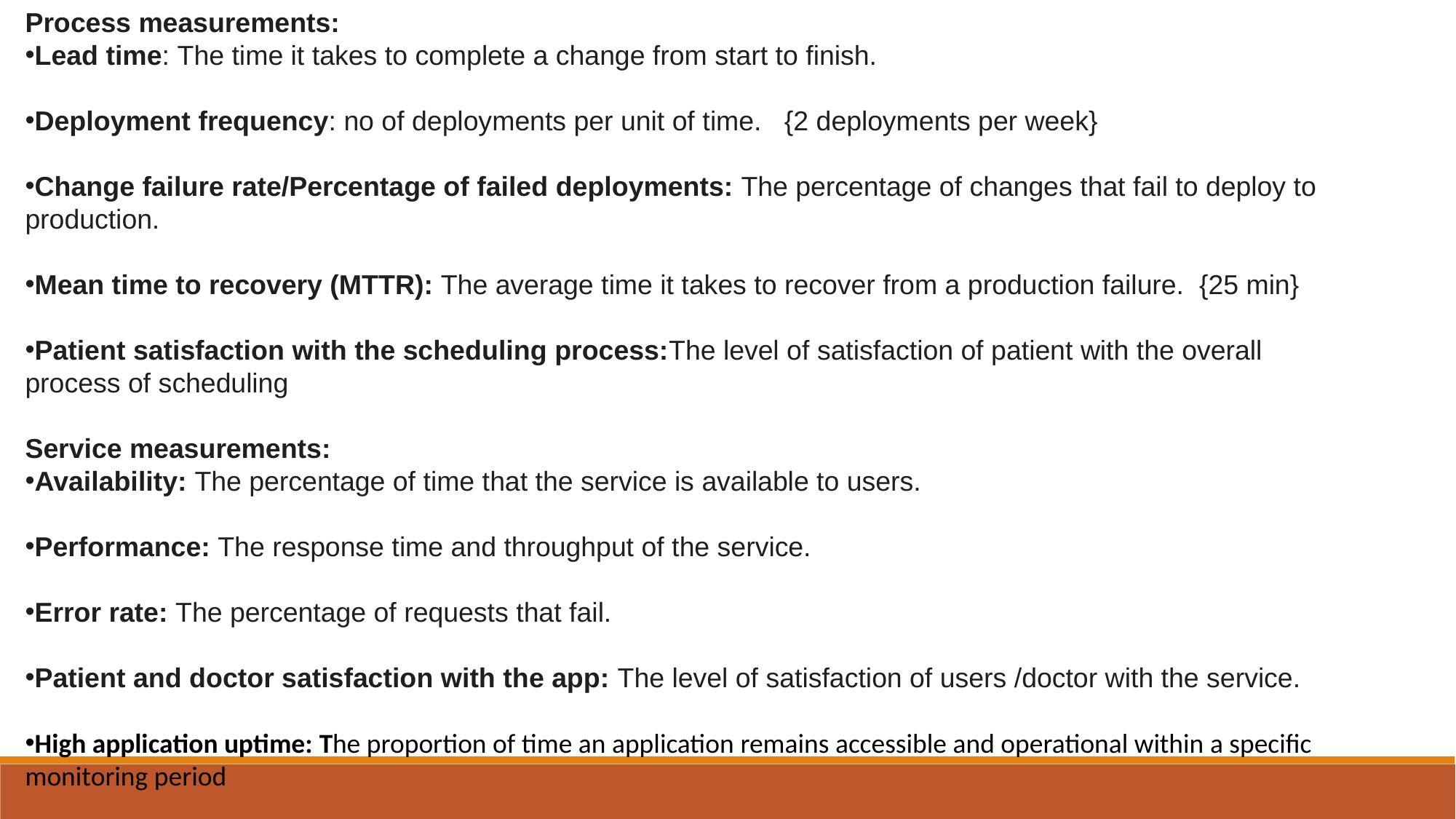

Process measurements:
Lead time: The time it takes to complete a change from start to finish.

Deployment frequency: no of deployments per unit of time.   {2 deployments per week}

Change failure rate/Percentage of failed deployments: The percentage of changes that fail to deploy to production.

Mean time to recovery (MTTR): The average time it takes to recover from a production failure.  {25 min}

Patient satisfaction with the scheduling process:The level of satisfaction of patient with the overall process of scheduling

Service measurements:
Availability: The percentage of time that the service is available to users.

Performance: The response time and throughput of the service.

Error rate: The percentage of requests that fail.

Patient and doctor satisfaction with the app: The level of satisfaction of users /doctor with the service.

High application uptime: The proportion of time an application remains accessible and operational within a specific monitoring period